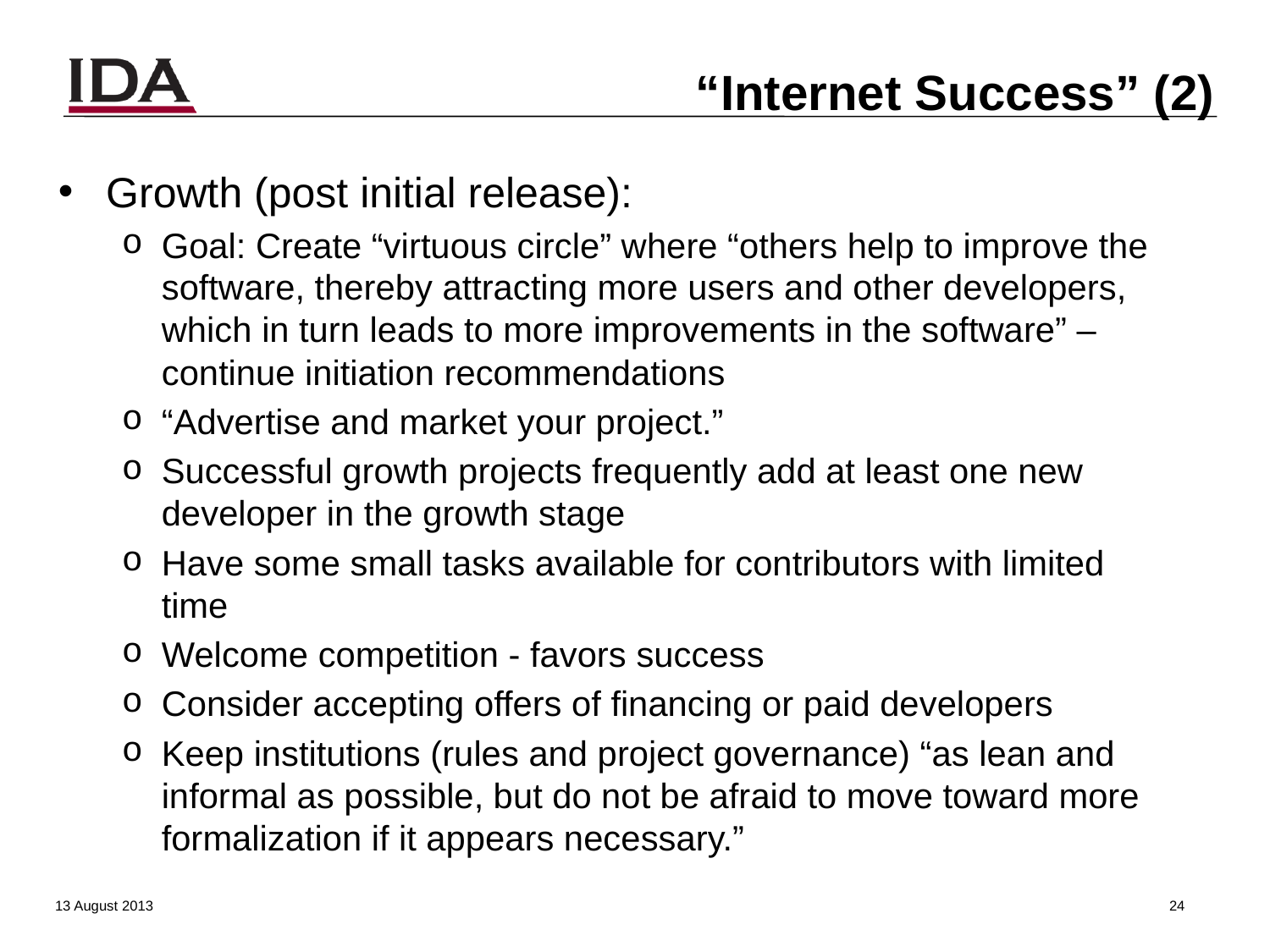

# “Internet Success” (2)
Growth (post initial release):
Goal: Create “virtuous circle” where “others help to improve the software, thereby attracting more users and other developers, which in turn leads to more improvements in the software” – continue initiation recommendations
“Advertise and market your project.”
Successful growth projects frequently add at least one new developer in the growth stage
Have some small tasks available for contributors with limited time
Welcome competition - favors success
Consider accepting offers of financing or paid developers
Keep institutions (rules and project governance) “as lean and informal as possible, but do not be afraid to move toward more formalization if it appears necessary.”
13 August 2013
24